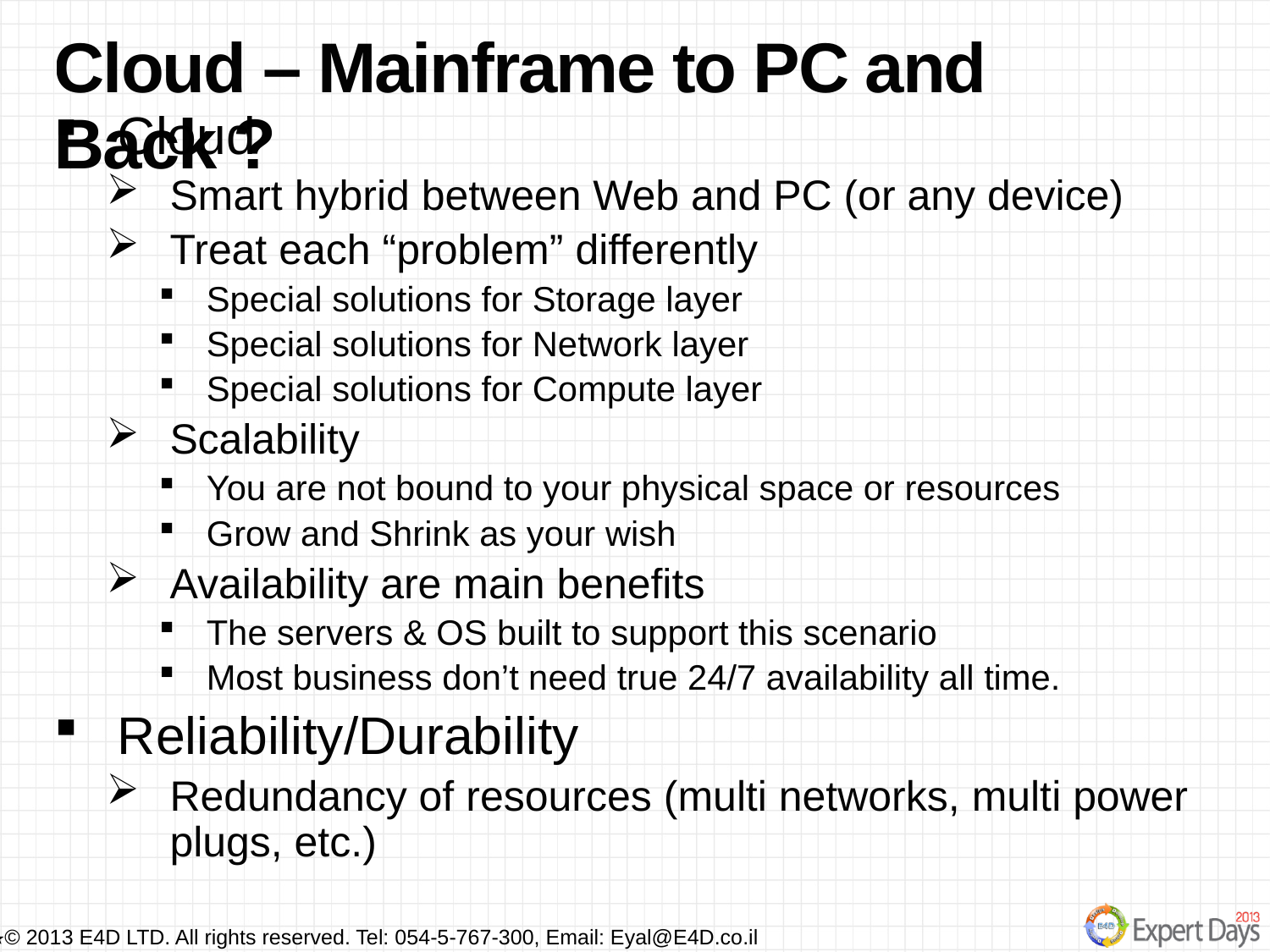

# Cloud – Mainframe to PC and Back ?
Cloud
Smart hybrid between Web and PC (or any device)
Treat each “problem” differently
Special solutions for Storage layer
Special solutions for Network layer
Special solutions for Compute layer
Scalability
You are not bound to your physical space or resources
Grow and Shrink as your wish
Availability are main benefits
The servers & OS built to support this scenario
Most business don’t need true 24/7 availability all time.
Reliability/Durability
Redundancy of resources (multi networks, multi power plugs, etc.)